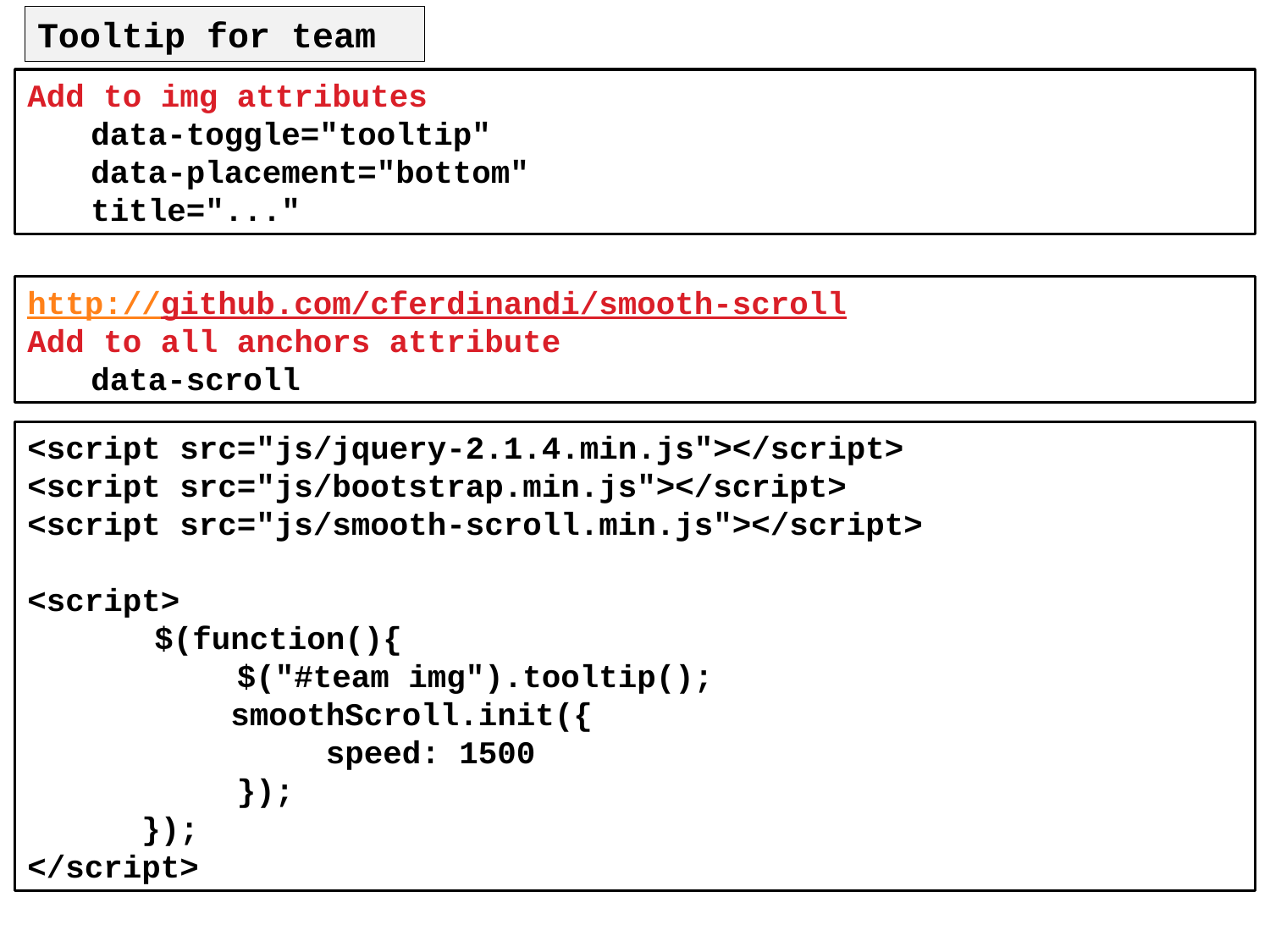

Tooltip for team
Add to img attributes
data-toggle="tooltip"
data-placement="bottom"
title="..."
http://github.com/cferdinandi/smooth-scroll
Add to all anchors attribute
data-scroll
<script src="js/jquery-2.1.4.min.js"></script>
<script src="js/bootstrap.min.js"></script>
<script src="js/smooth-scroll.min.js"></script>

<script>
	$(function(){
           $("#team img").tooltip();
	    smoothScroll.init({
      	         speed: 1500
           });
      });
</script>